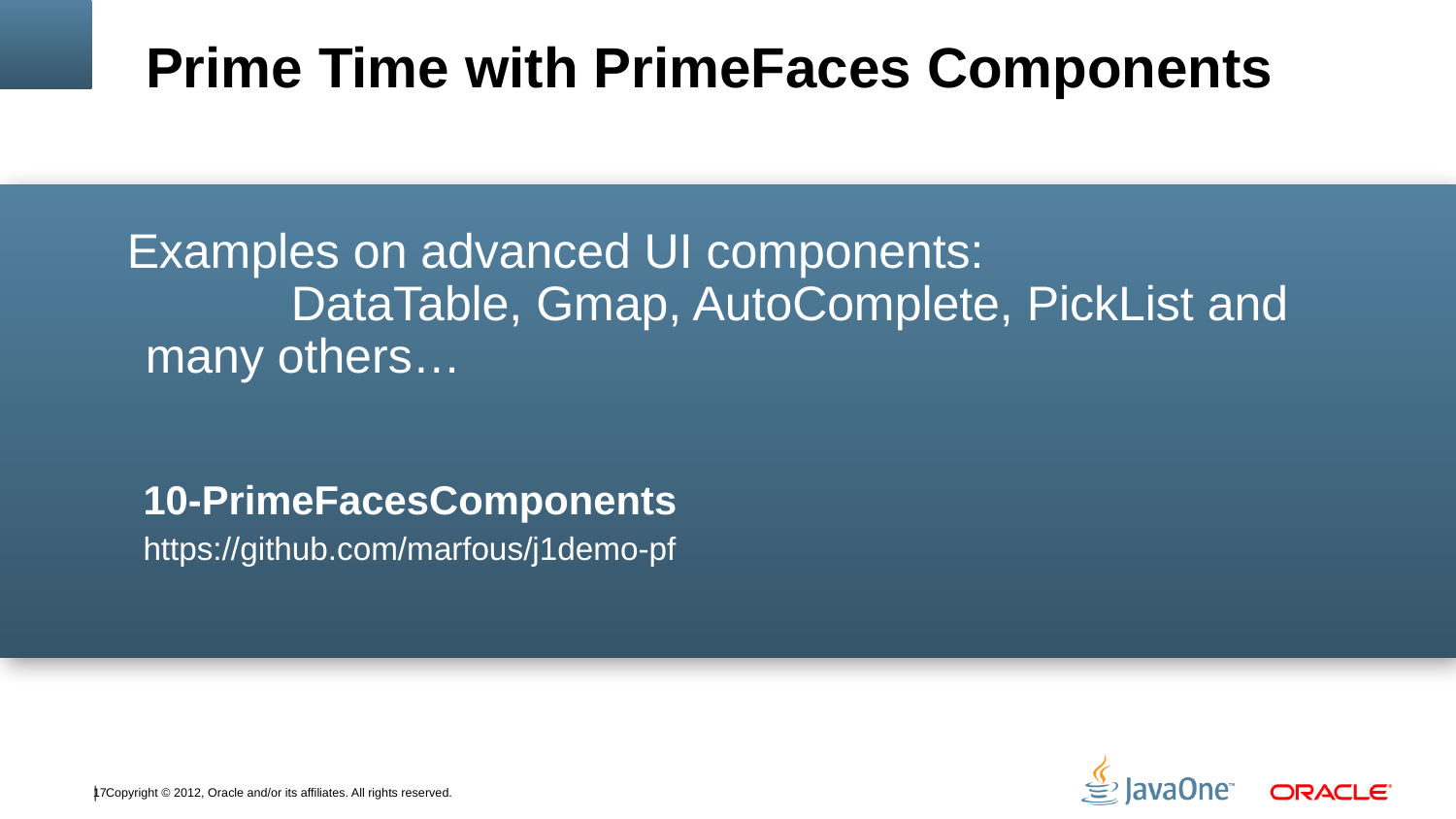

­Prime Time with PrimeFaces Components
Examples on advanced UI components:
	DataTable, Gmap, AutoComplete, PickList and many others…
10-PrimeFacesComponents
https://github.com/marfous/j1demo-pf